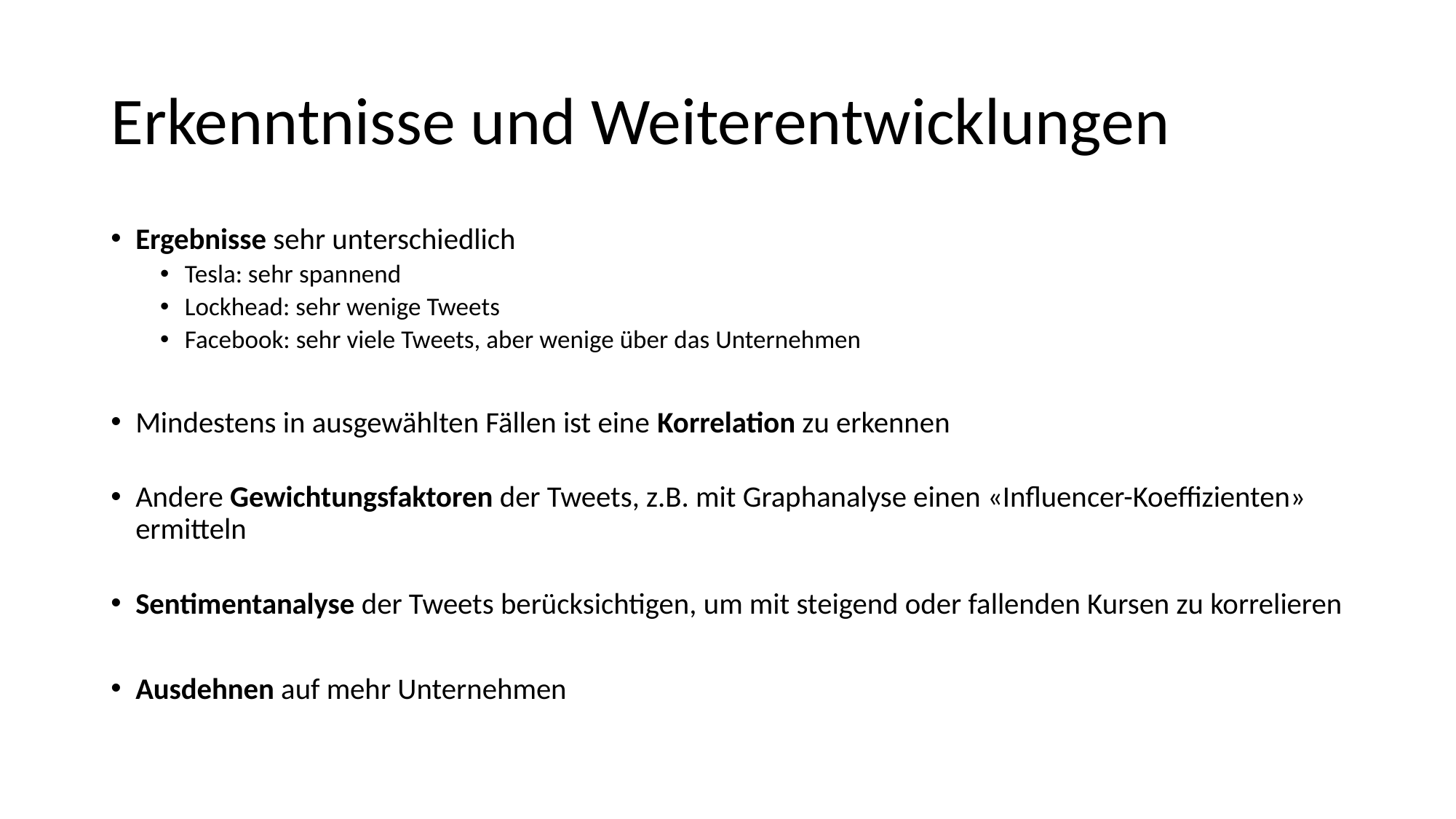

# Erkenntnisse und Weiterentwicklungen
Ergebnisse sehr unterschiedlich
Tesla: sehr spannend
Lockhead: sehr wenige Tweets
Facebook: sehr viele Tweets, aber wenige über das Unternehmen

Mindestens in ausgewählten Fällen ist eine Korrelation zu erkennen
Andere Gewichtungsfaktoren der Tweets, z.B. mit Graphanalyse einen «Influencer-Koeffizienten» ermitteln
Sentimentanalyse der Tweets berücksichtigen, um mit steigend oder fallenden Kursen zu korrelieren

Ausdehnen auf mehr Unternehmen